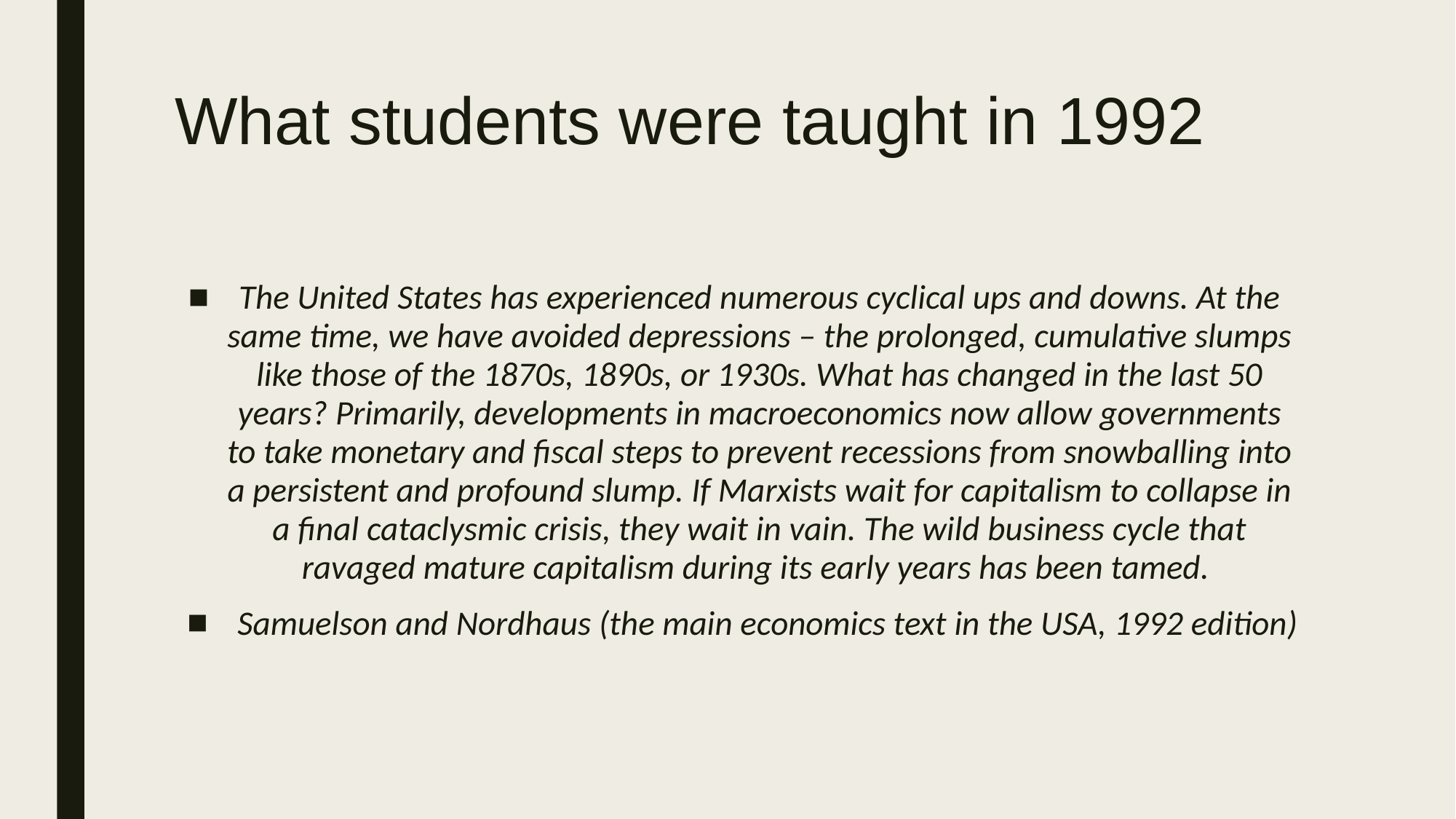

# What students were taught in 1992
The United States has experienced numerous cyclical ups and downs. At the same time, we have avoided depressions – the prolonged, cumulative slumps like those of the 1870s, 1890s, or 1930s. What has changed in the last 50 years? Primarily, developments in macroeconomics now allow governments to take monetary and fiscal steps to prevent recessions from snowballing into a persistent and profound slump. If Marxists wait for capitalism to collapse in a final cataclysmic crisis, they wait in vain. The wild business cycle that ravaged mature capitalism during its early years has been tamed.
Samuelson and Nordhaus (the main economics text in the USA, 1992 edition)